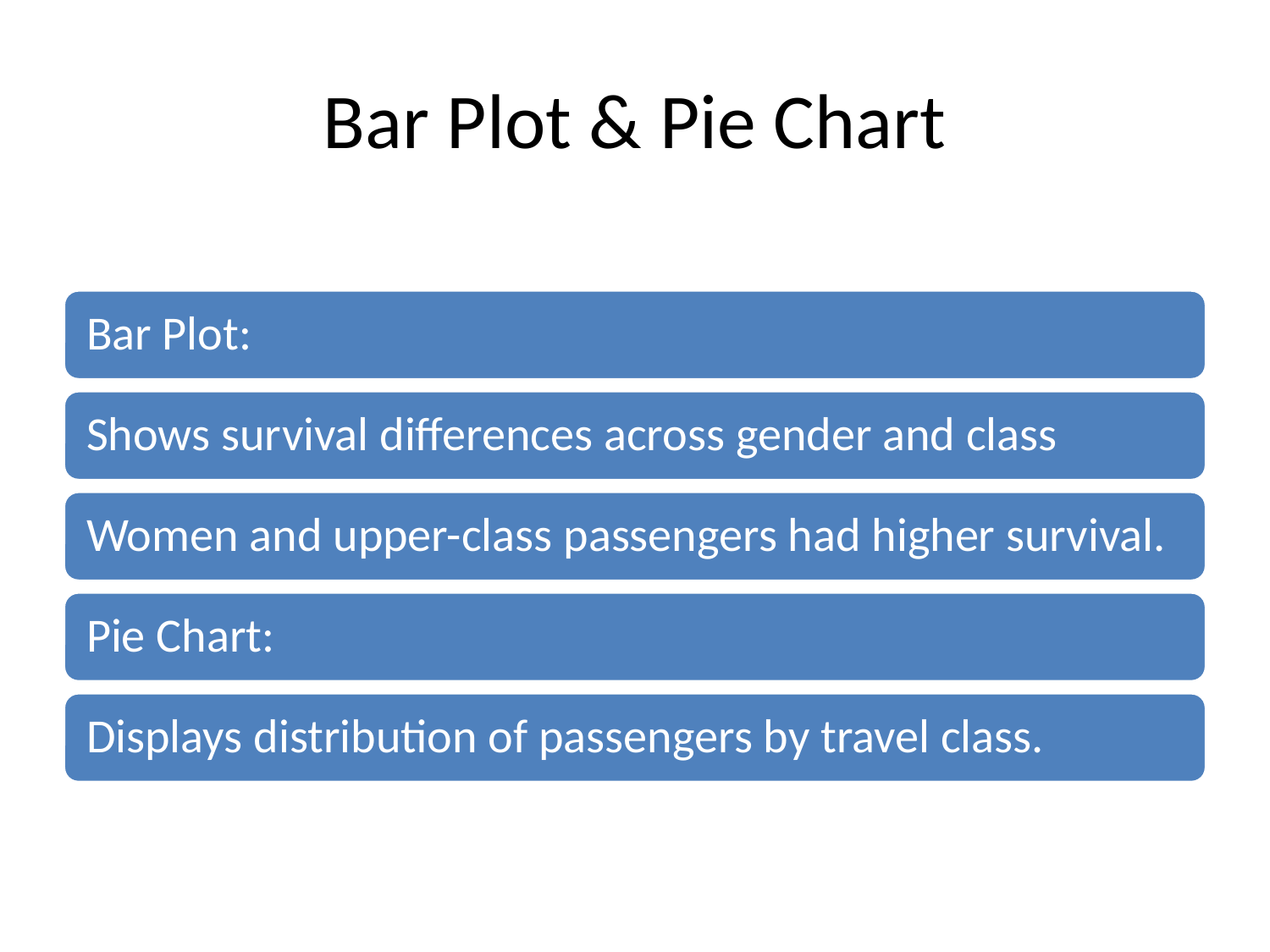

# Bar Plot & Pie Chart
Bar Plot:
Shows survival differences across gender and class
Women and upper-class passengers had higher survival.
Pie Chart:
Displays distribution of passengers by travel class.